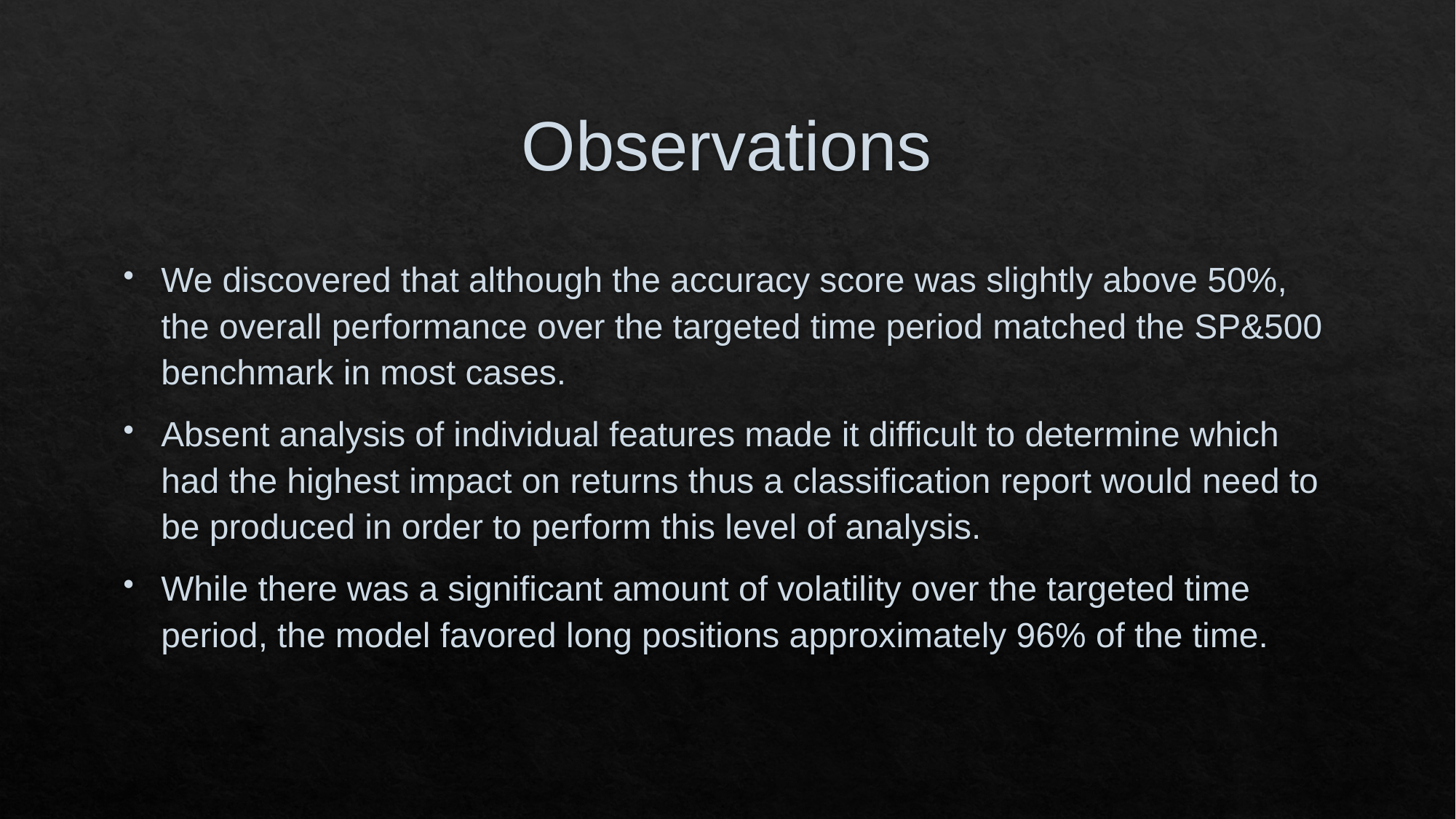

# Observations
We discovered that although the accuracy score was slightly above 50%, the overall performance over the targeted time period matched the SP&500 benchmark in most cases.
Absent analysis of individual features made it difficult to determine which had the highest impact on returns thus a classification report would need to be produced in order to perform this level of analysis.
While there was a significant amount of volatility over the targeted time period, the model favored long positions approximately 96% of the time.